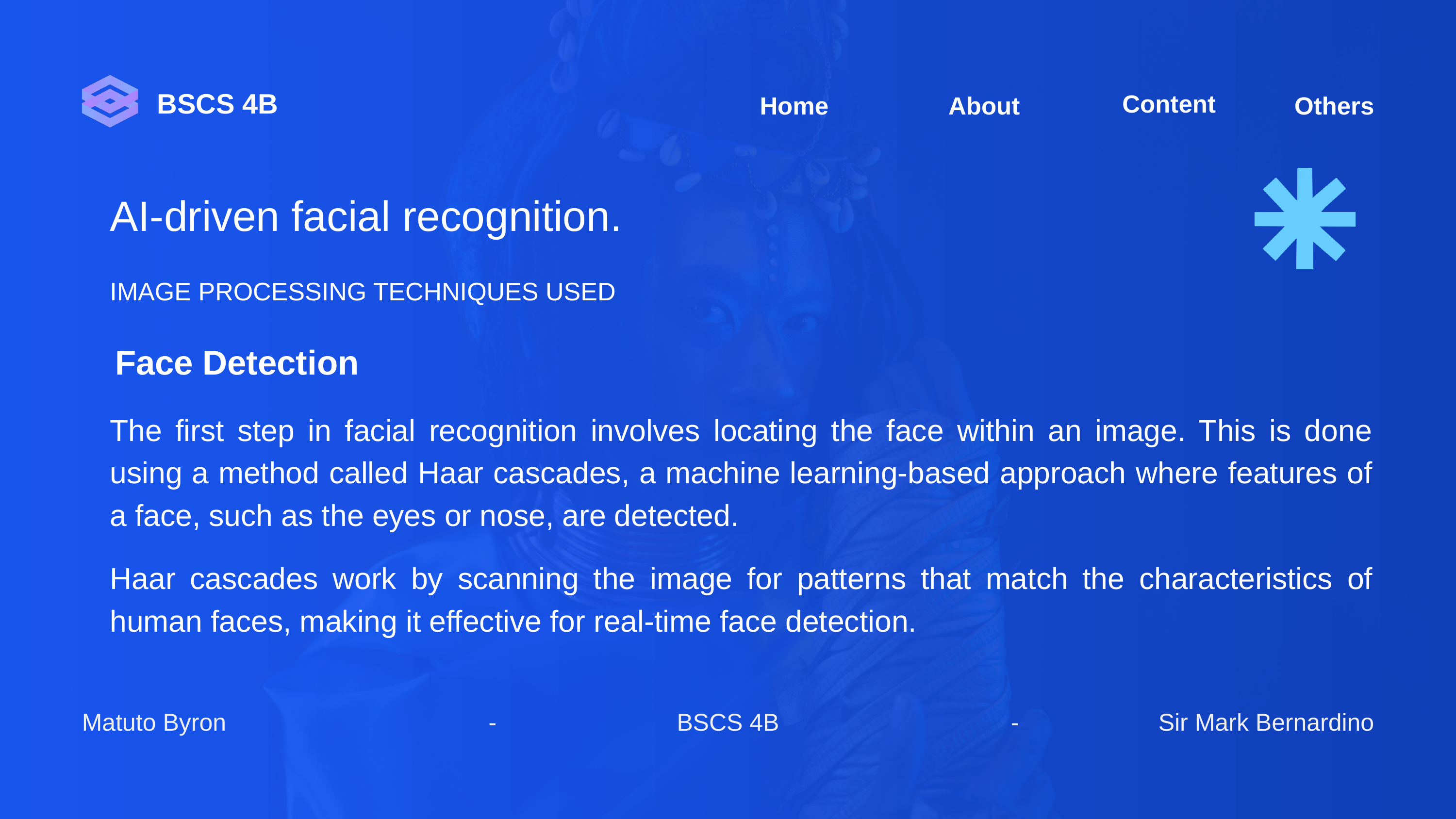

Content
Home
Others
About
BSCS 4B

AI-driven facial recognition.
IMAGE PROCESSING TECHNIQUES USED
Face Detection
The first step in facial recognition involves locating the face within an image. This is done using a method called Haar cascades, a machine learning-based approach where features of a face, such as the eyes or nose, are detected.
Haar cascades work by scanning the image for patterns that match the characteristics of human faces, making it effective for real-time face detection.
Matuto Byron
-
BSCS 4B
-
Sir Mark Bernardino